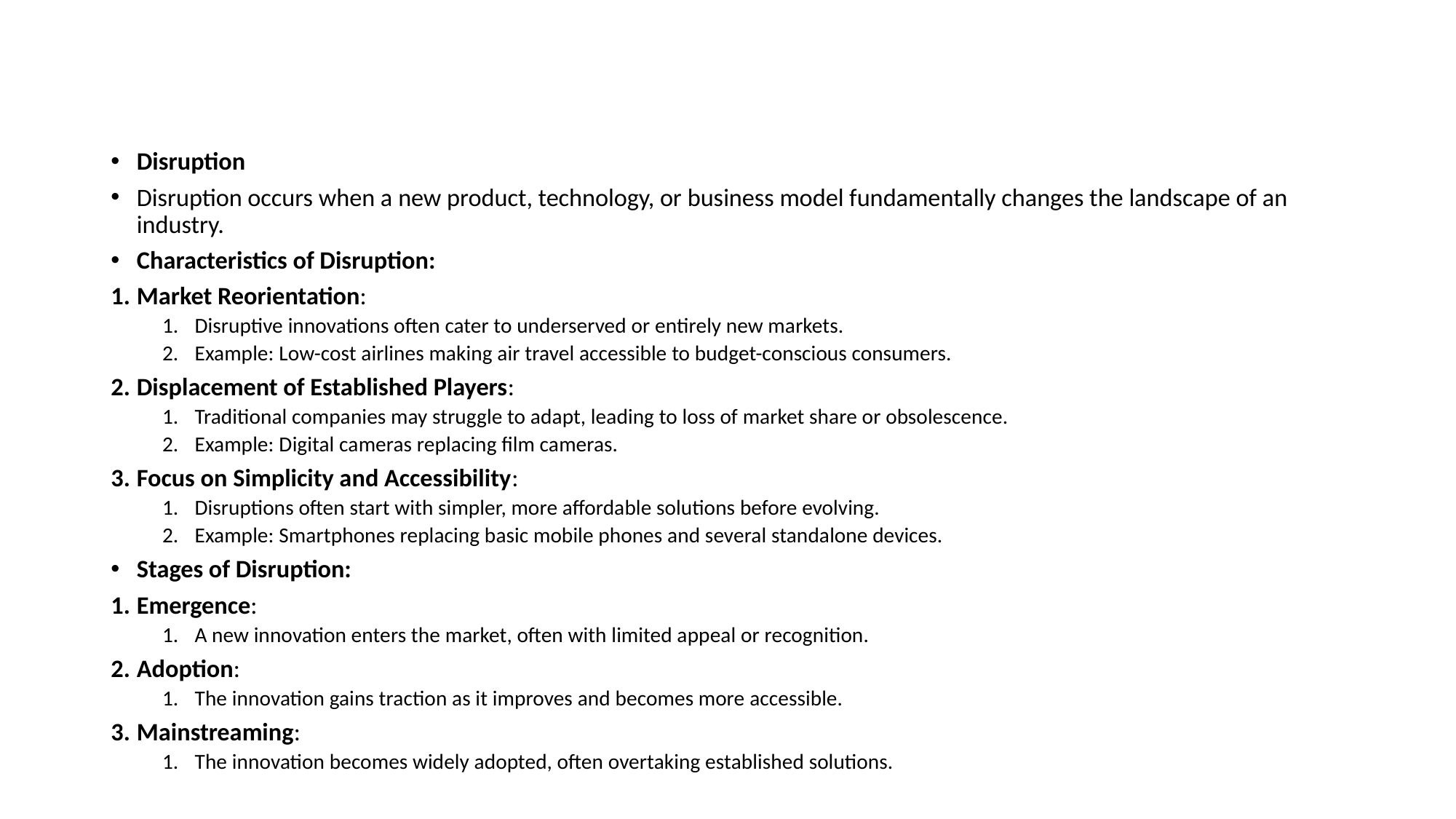

#
Disruption
Disruption occurs when a new product, technology, or business model fundamentally changes the landscape of an industry.
Characteristics of Disruption:
Market Reorientation:
Disruptive innovations often cater to underserved or entirely new markets.
Example: Low-cost airlines making air travel accessible to budget-conscious consumers.
Displacement of Established Players:
Traditional companies may struggle to adapt, leading to loss of market share or obsolescence.
Example: Digital cameras replacing film cameras.
Focus on Simplicity and Accessibility:
Disruptions often start with simpler, more affordable solutions before evolving.
Example: Smartphones replacing basic mobile phones and several standalone devices.
Stages of Disruption:
Emergence:
A new innovation enters the market, often with limited appeal or recognition.
Adoption:
The innovation gains traction as it improves and becomes more accessible.
Mainstreaming:
The innovation becomes widely adopted, often overtaking established solutions.